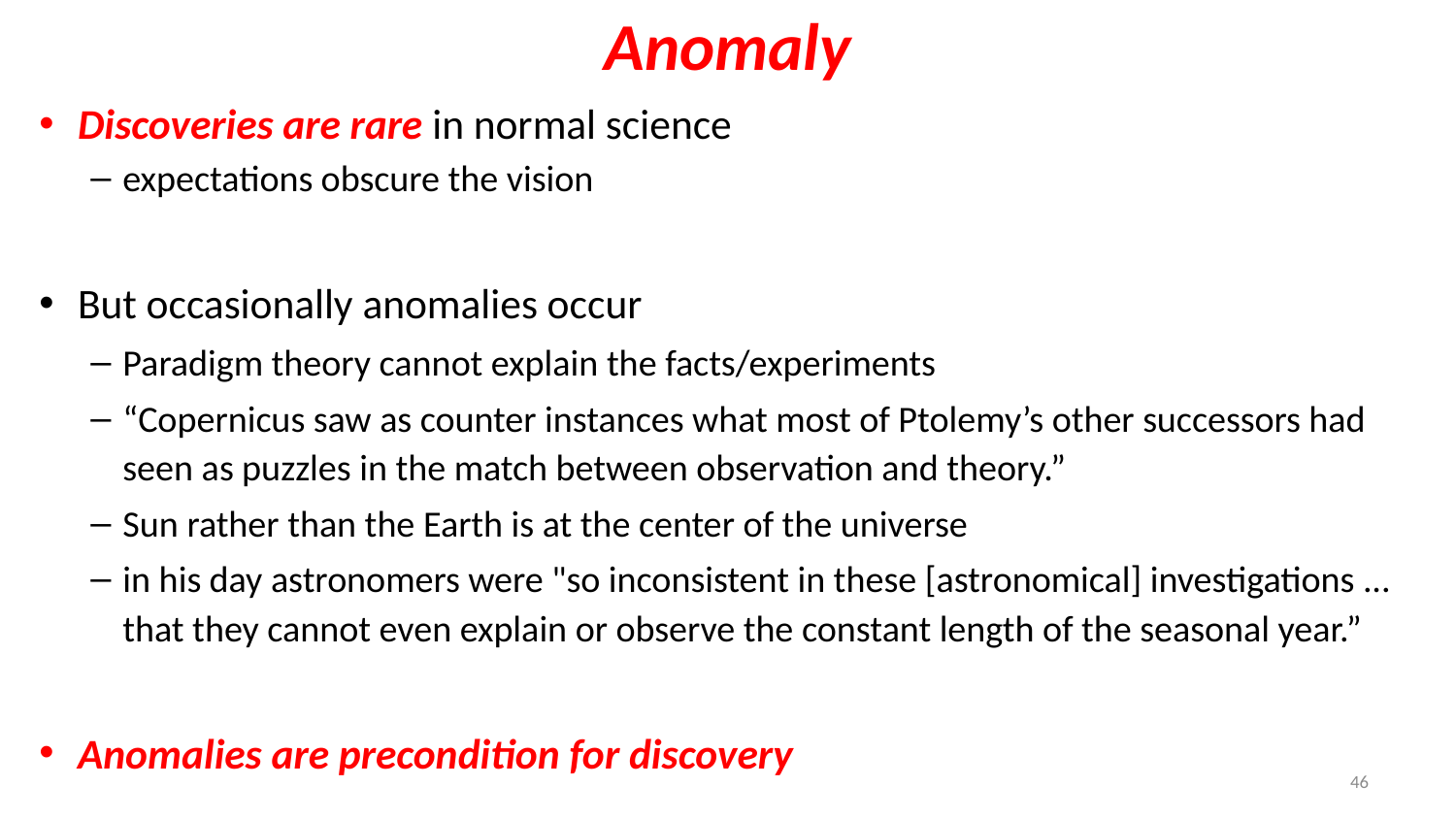

# Anomaly
Discoveries are rare in normal science
expectations obscure the vision

But occasionally anomalies occur
Paradigm theory cannot explain the facts/experiments
“Copernicus saw as counter instances what most of Ptolemy’s other successors had seen as puzzles in the match between observation and theory.”
Sun rather than the Earth is at the center of the universe
in his day astronomers were "so inconsistent in these [astronomical] investigations ... that they cannot even explain or observe the constant length of the seasonal year.”

Anomalies are precondition for discovery
46